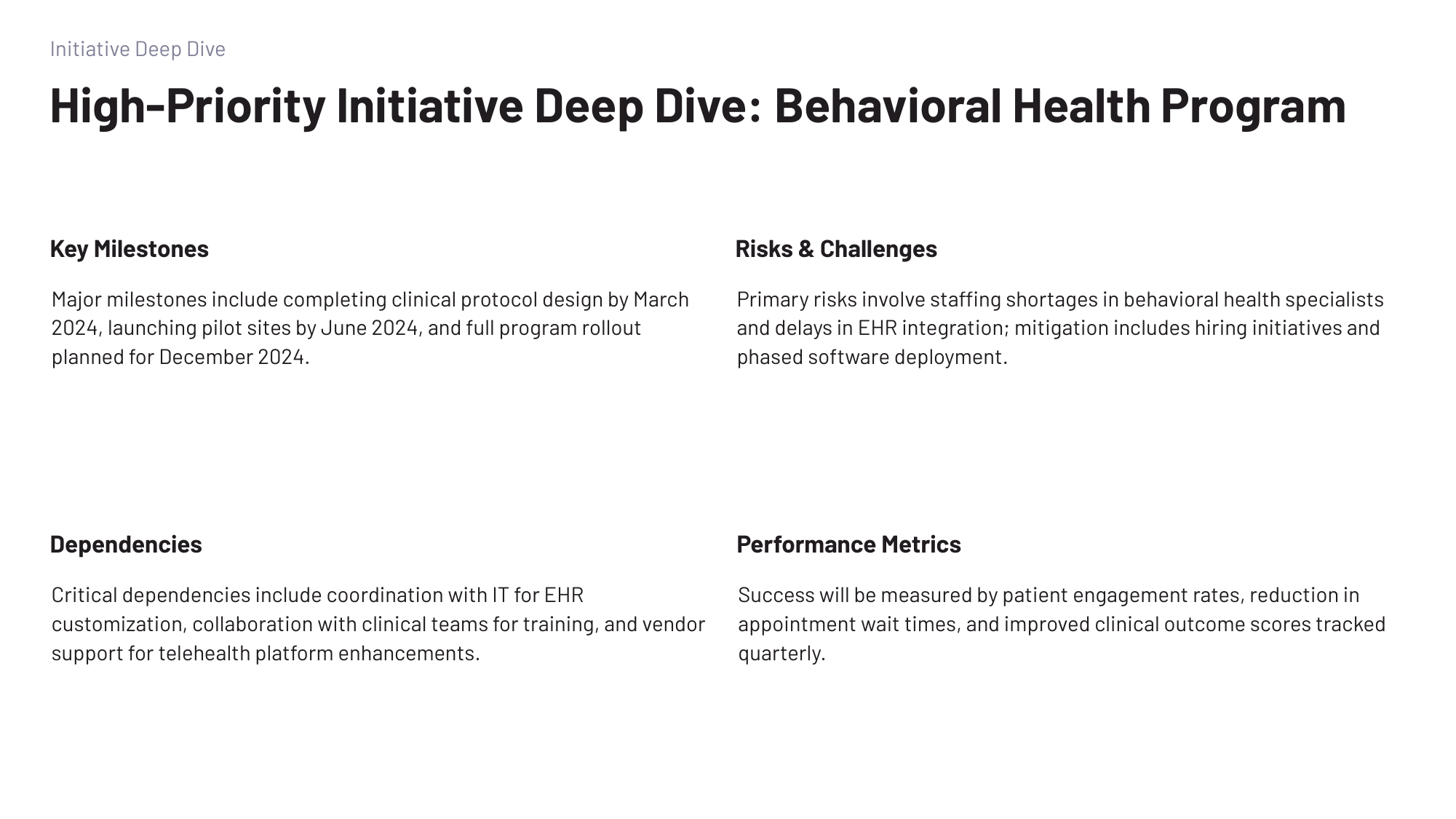

Initiative Deep Dive
# High-Priority Initiative Deep Dive: Behavioral Health Program
Key Milestones
Risks & Challenges
Major milestones include completing clinical protocol design by March 2024, launching pilot sites by June 2024, and full program rollout planned for December 2024.
Primary risks involve staffing shortages in behavioral health specialists and delays in EHR integration; mitigation includes hiring initiatives and phased software deployment.
Dependencies
Performance Metrics
Critical dependencies include coordination with IT for EHR customization, collaboration with clinical teams for training, and vendor support for telehealth platform enhancements.
Success will be measured by patient engagement rates, reduction in appointment wait times, and improved clinical outcome scores tracked quarterly.